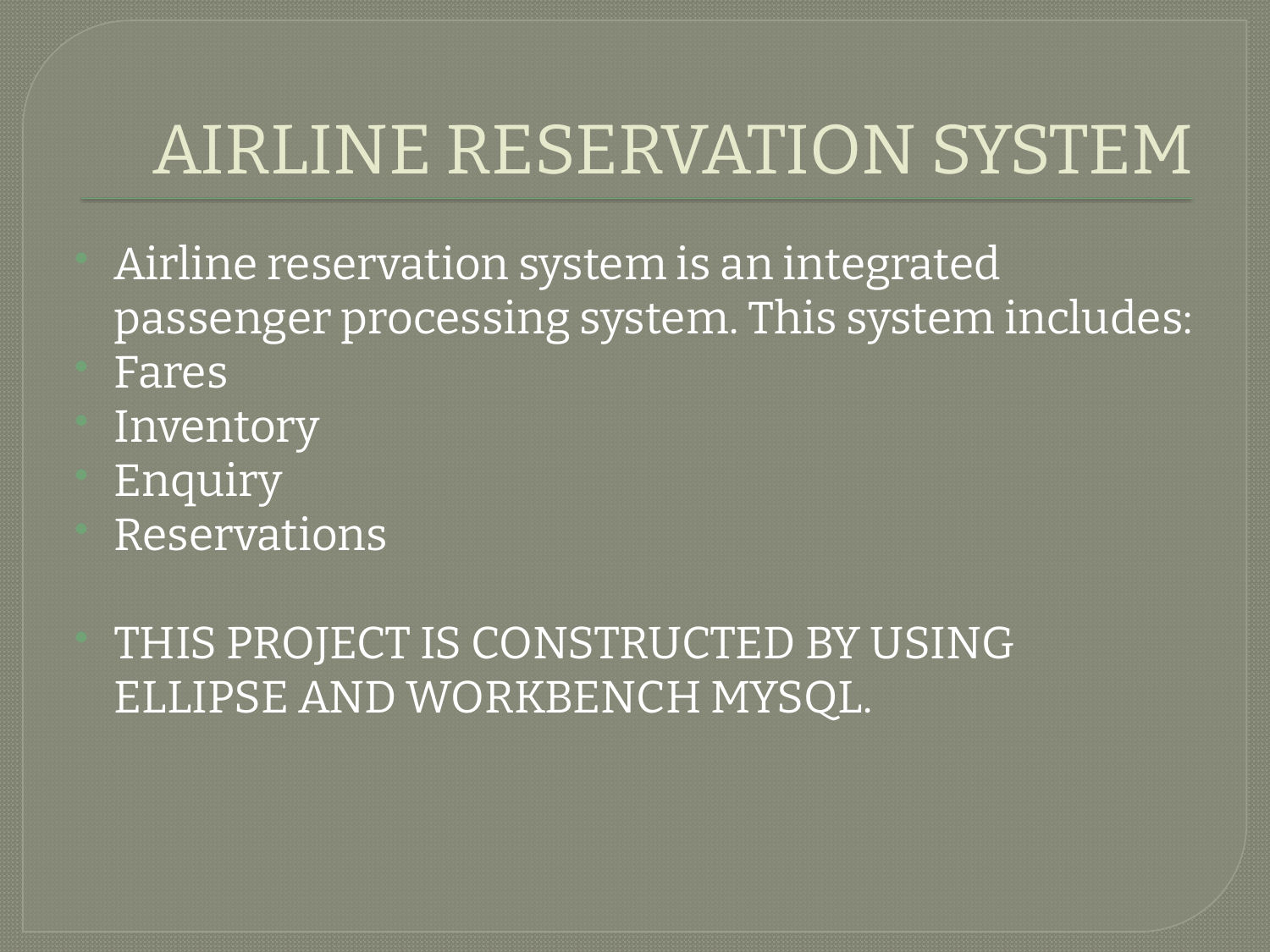

# AIRLINE RESERVATION SYSTEM
Airline reservation system is an integrated passenger processing system. This system includes:
Fares
Inventory
Enquiry
Reservations

THIS PROJECT IS CONSTRUCTED BY USING ELLIPSE AND WORKBENCH MYSQL.